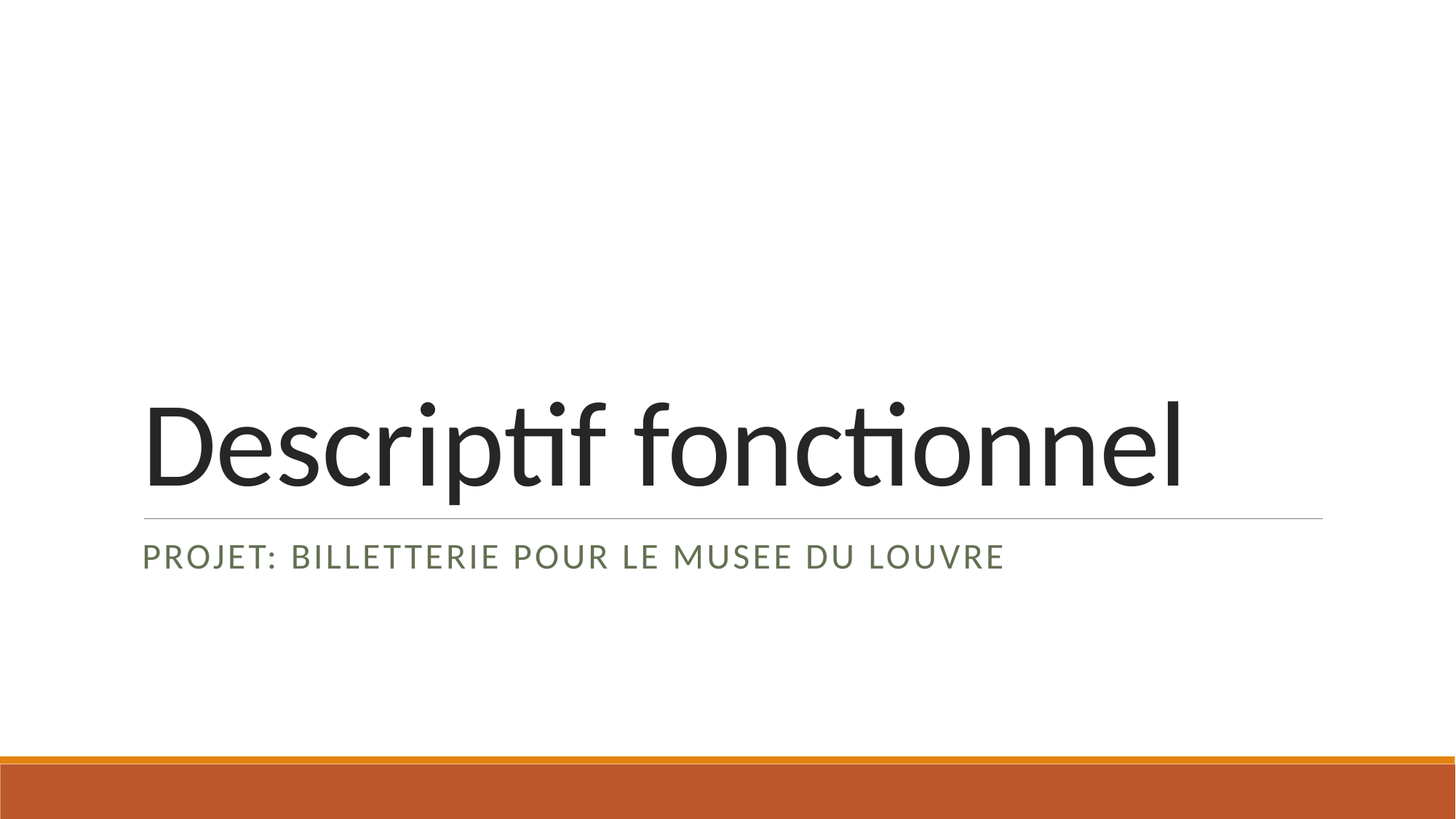

# Descriptif fonctionnel
PROJET: BILLETTERIE POUR LE MUSEE DU LouVre